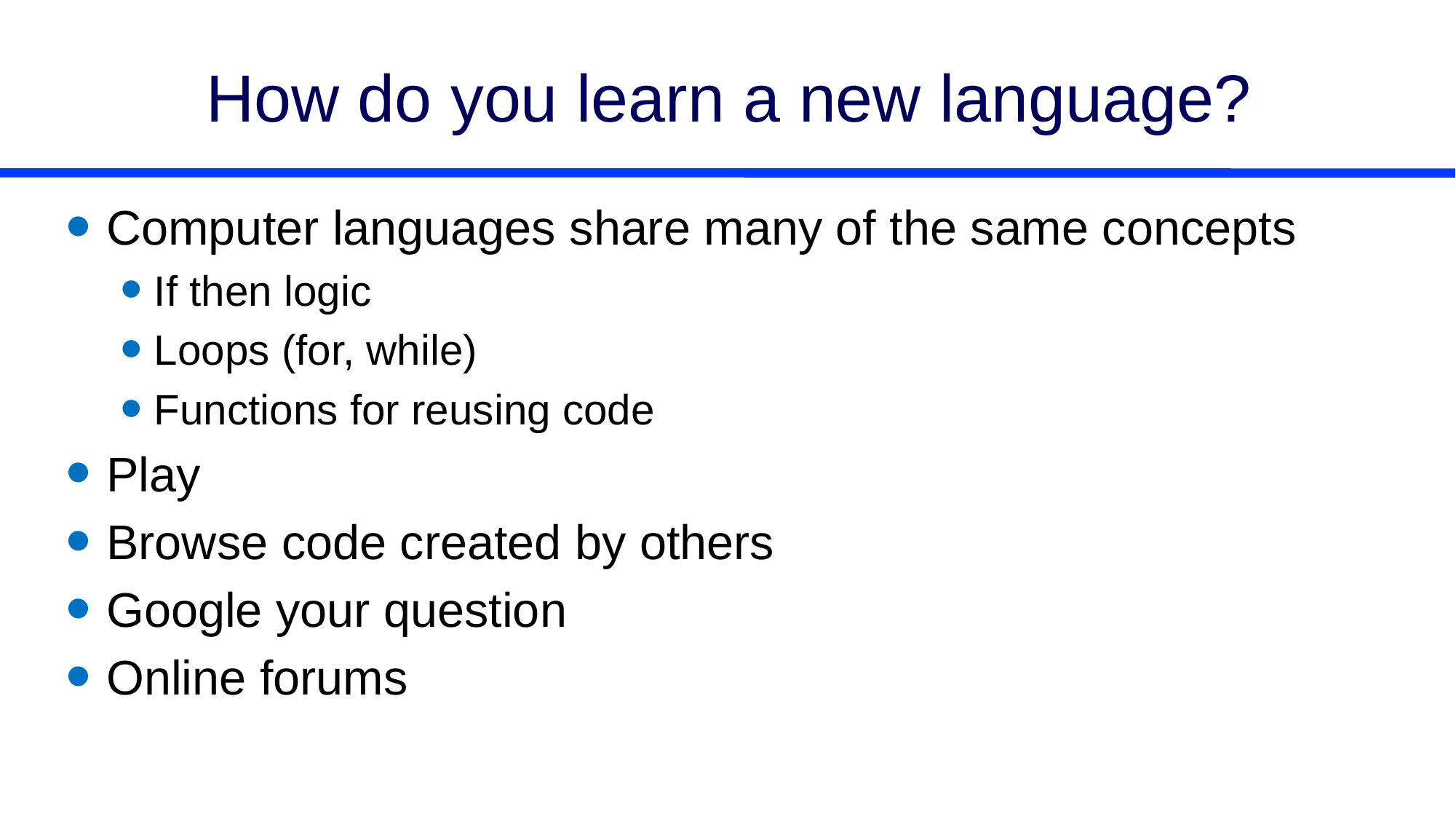

# How do you learn a new language?
Computer languages share many of the same concepts
If then logic
Loops (for, while)
Functions for reusing code
Play
Browse code created by others
Google your question
Online forums